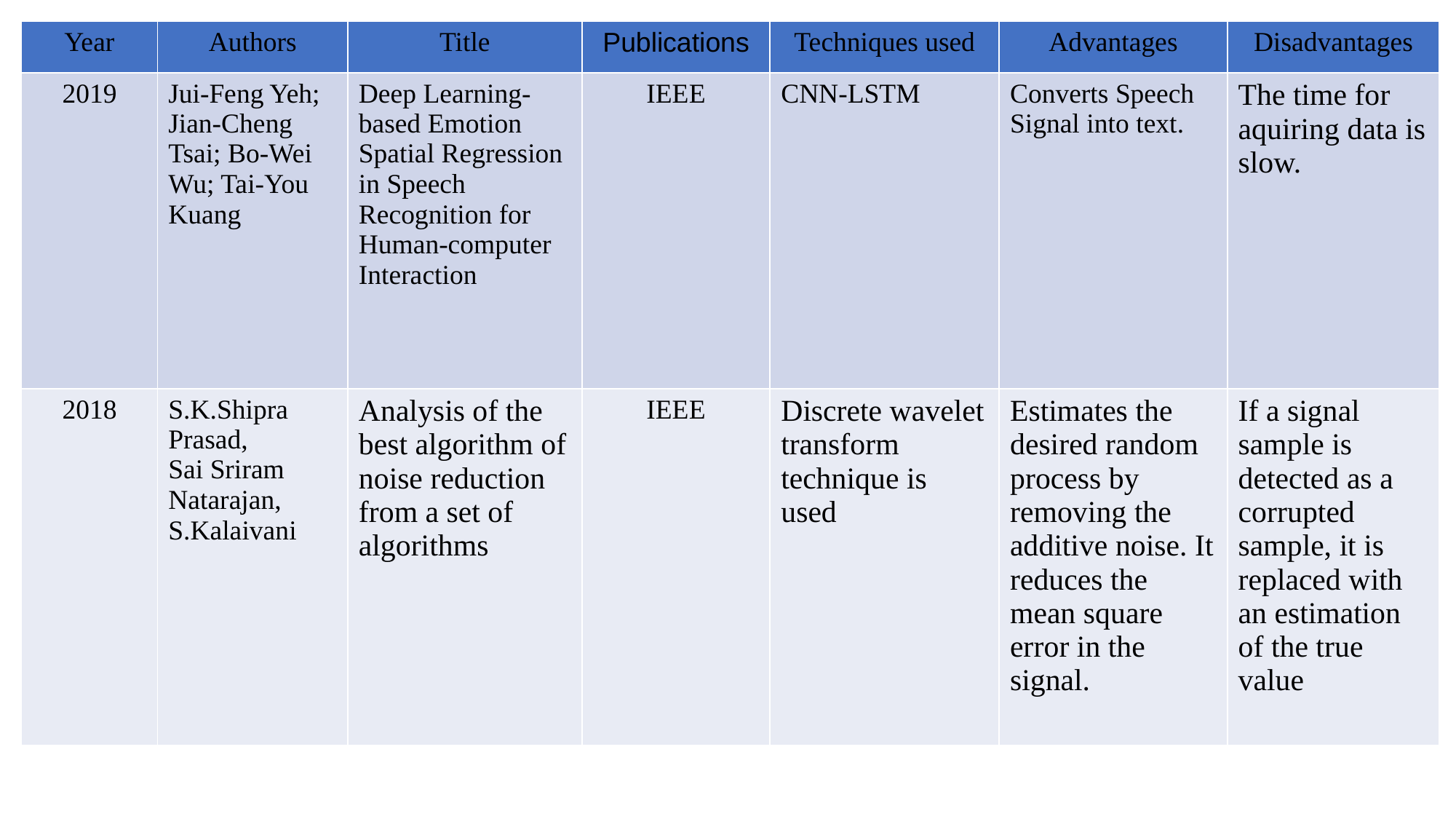

| Year | Authors | Title | Publications | Techniques used | Advantages | Disadvantages |
| --- | --- | --- | --- | --- | --- | --- |
| 2019 | Jui-Feng Yeh; Jian-Cheng Tsai; Bo-Wei Wu; Tai-You Kuang | Deep Learning-based Emotion Spatial Regression in Speech Recognition for Human-computer Interaction | IEEE | CNN-LSTM | Converts Speech Signal into text. | The time for aquiring data is slow. |
| 2018 | S.K.Shipra Prasad, Sai Sriram Natarajan, S.Kalaivani | Analysis of the best algorithm of noise reduction from a set of algorithms | IEEE | Discrete wavelet transform technique is used | Estimates the desired random process by removing the additive noise. It reduces the mean square error in the signal. | If a signal sample is detected as a corrupted sample, it is replaced with an estimation of the true value |